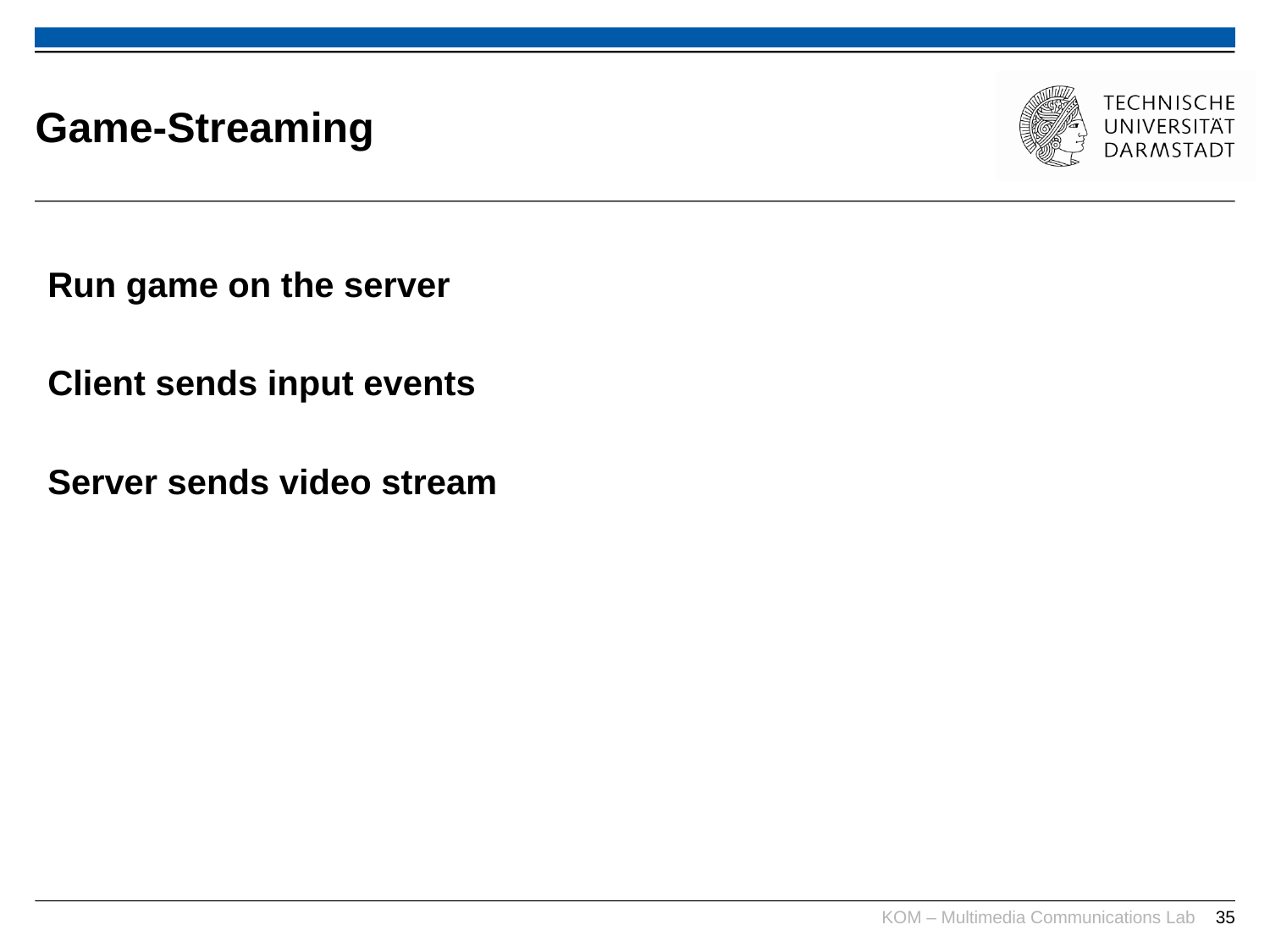

# Game-Streaming

Run game on the server

Client sends input events

Server sends video stream